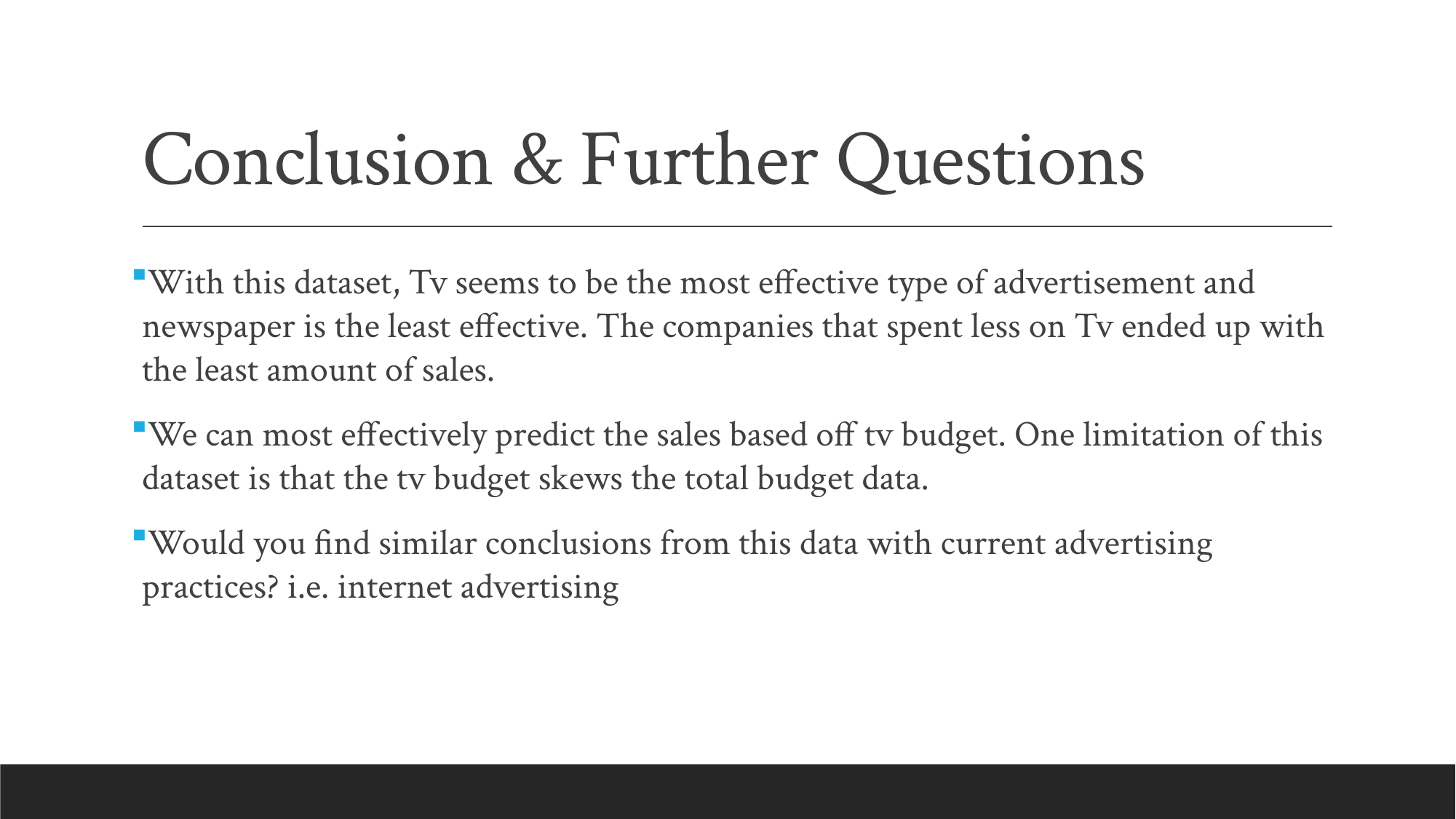

# Conclusion & Further Questions
With this dataset, Tv seems to be the most effective type of advertisement and newspaper is the least effective. The companies that spent less on Tv ended up with the least amount of sales.
We can most effectively predict the sales based off tv budget. One limitation of this dataset is that the tv budget skews the total budget data.
Would you find similar conclusions from this data with current advertising practices? i.e. internet advertising